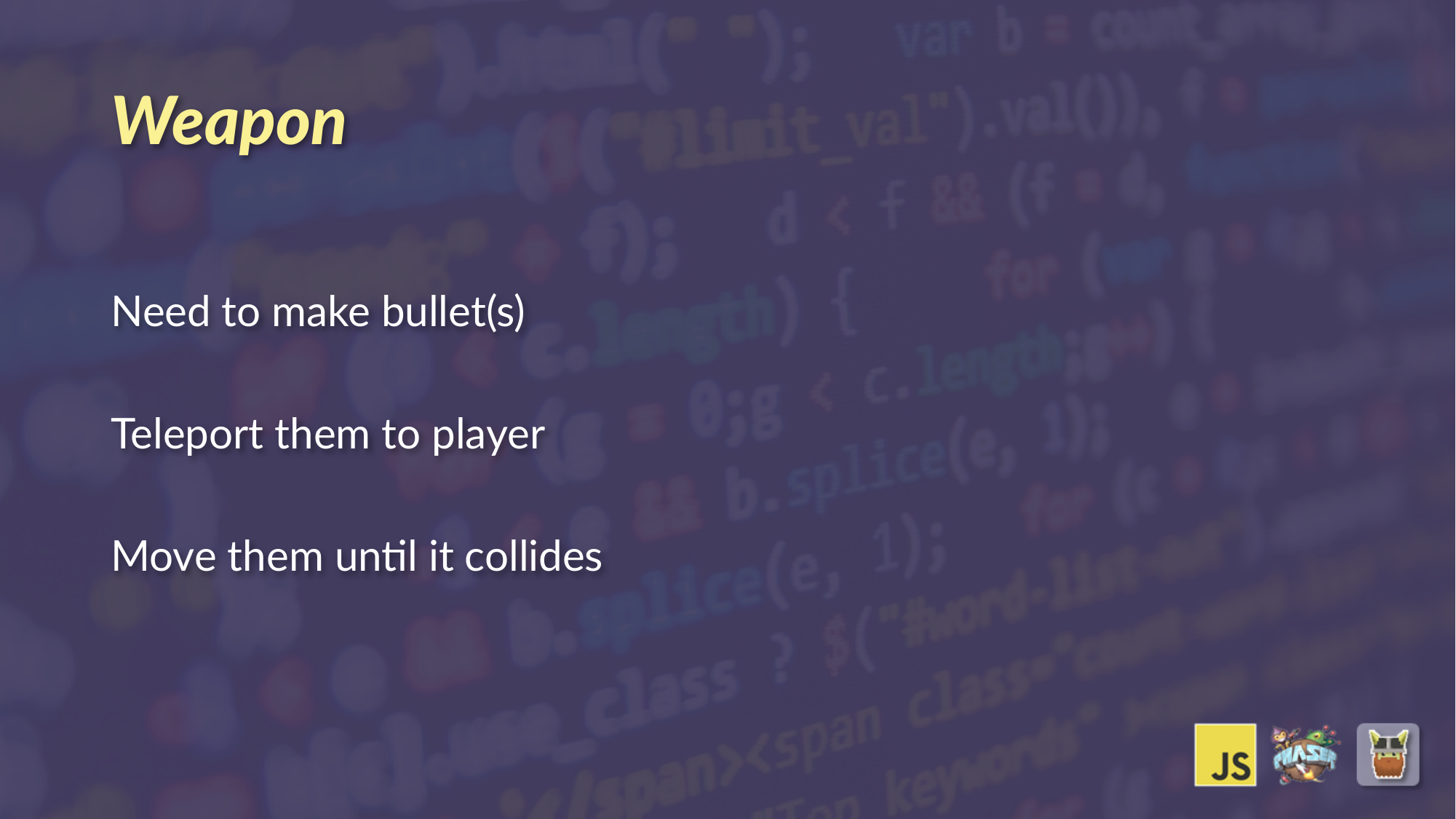

# Weapon

Need to make bullet(s)

Teleport them to player

Move them until it collides